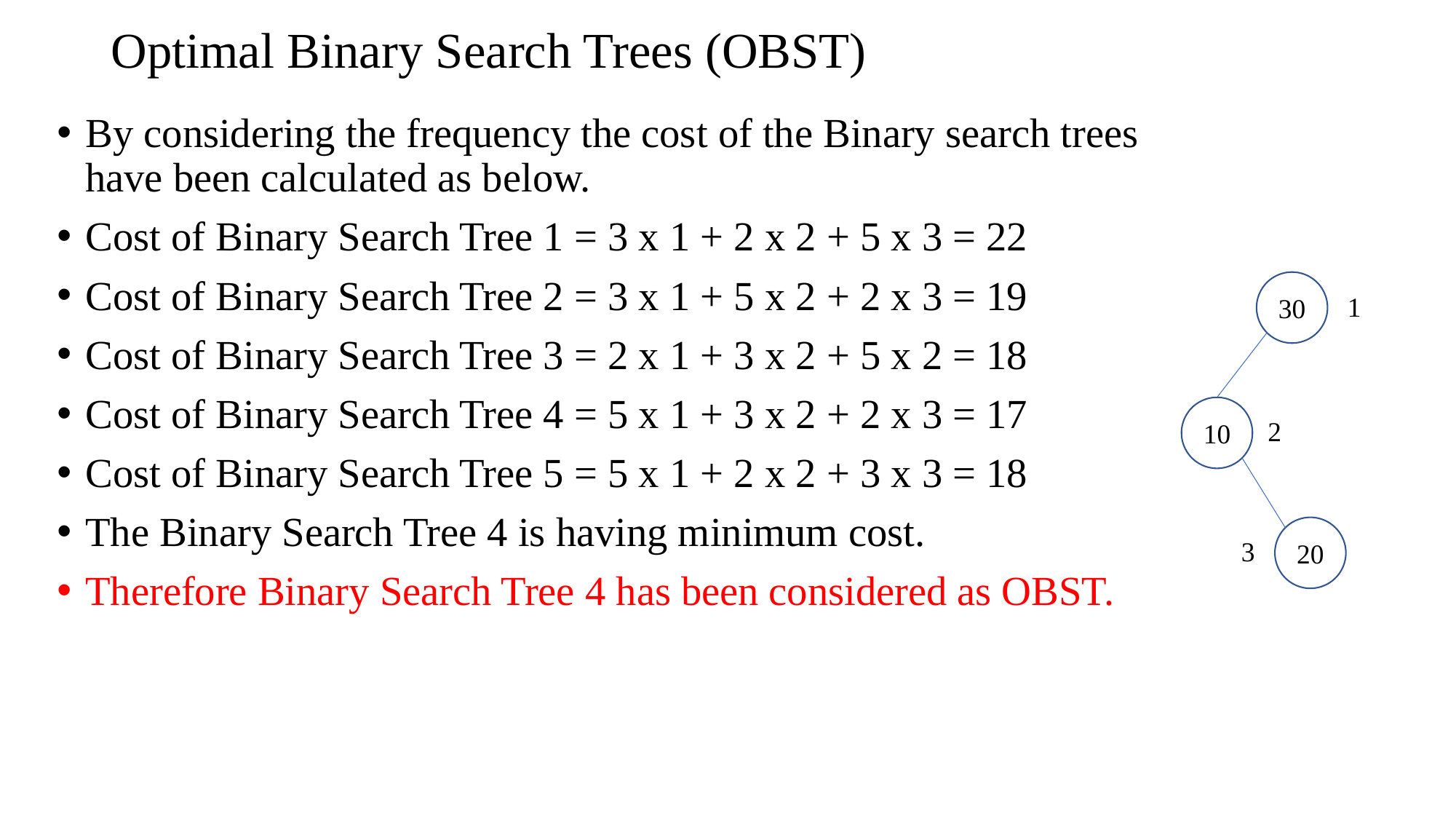

# Optimal Binary Search Trees (OBST)
By considering the frequency the cost of the Binary search trees have been calculated as below.
Cost of Binary Search Tree 1 = 3 x 1 + 2 x 2 + 5 x 3 = 22
Cost of Binary Search Tree 2 = 3 x 1 + 5 x 2 + 2 x 3 = 19
Cost of Binary Search Tree 3 = 2 x 1 + 3 x 2 + 5 x 2 = 18
Cost of Binary Search Tree 4 = 5 x 1 + 3 x 2 + 2 x 3 = 17
Cost of Binary Search Tree 5 = 5 x 1 + 2 x 2 + 3 x 3 = 18
The Binary Search Tree 4 is having minimum cost.
Therefore Binary Search Tree 4 has been considered as OBST.
30
10
20
1
2
3